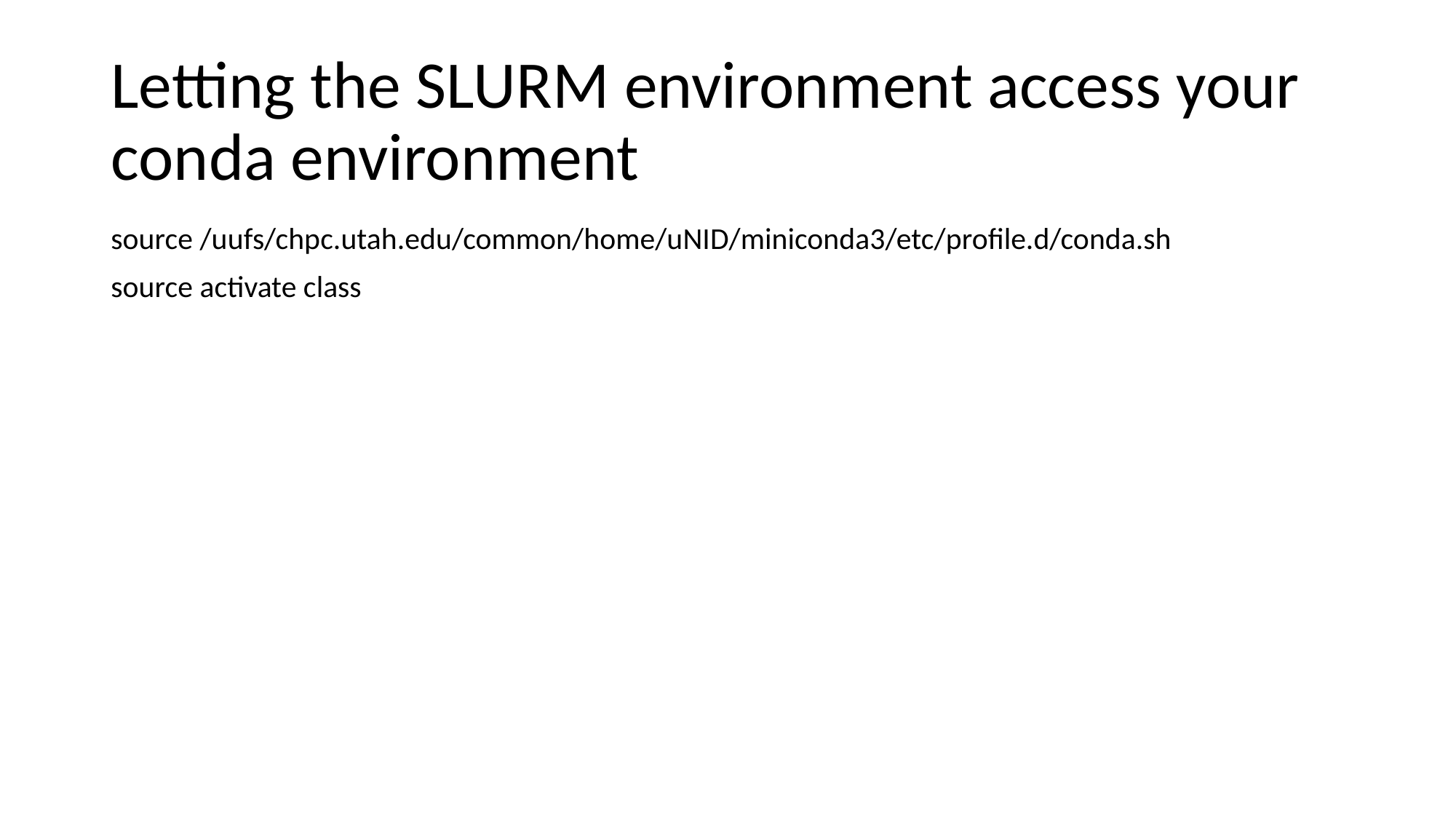

# Letting the SLURM environment access your conda environment
source /uufs/chpc.utah.edu/common/home/uNID/miniconda3/etc/profile.d/conda.sh
source activate class